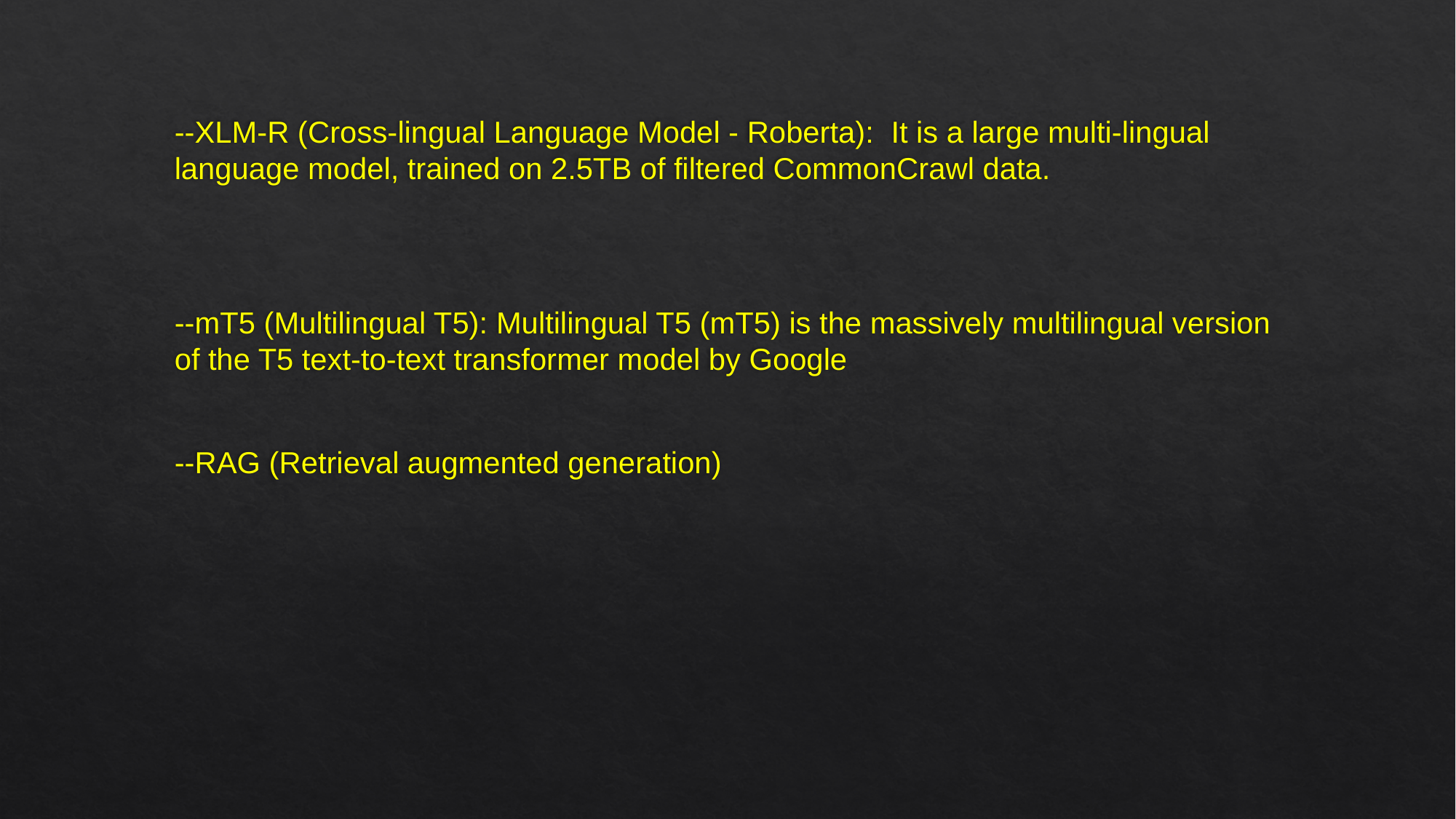

#
--XLM-R (Cross-lingual Language Model - Roberta):  It is a large multi-lingual language model, trained on 2.5TB of filtered CommonCrawl data.

--mT5 (Multilingual T5): Multilingual T5 (mT5) is the massively multilingual version of the T5 text-to-text transformer model by Google

--RAG (Retrieval augmented generation)